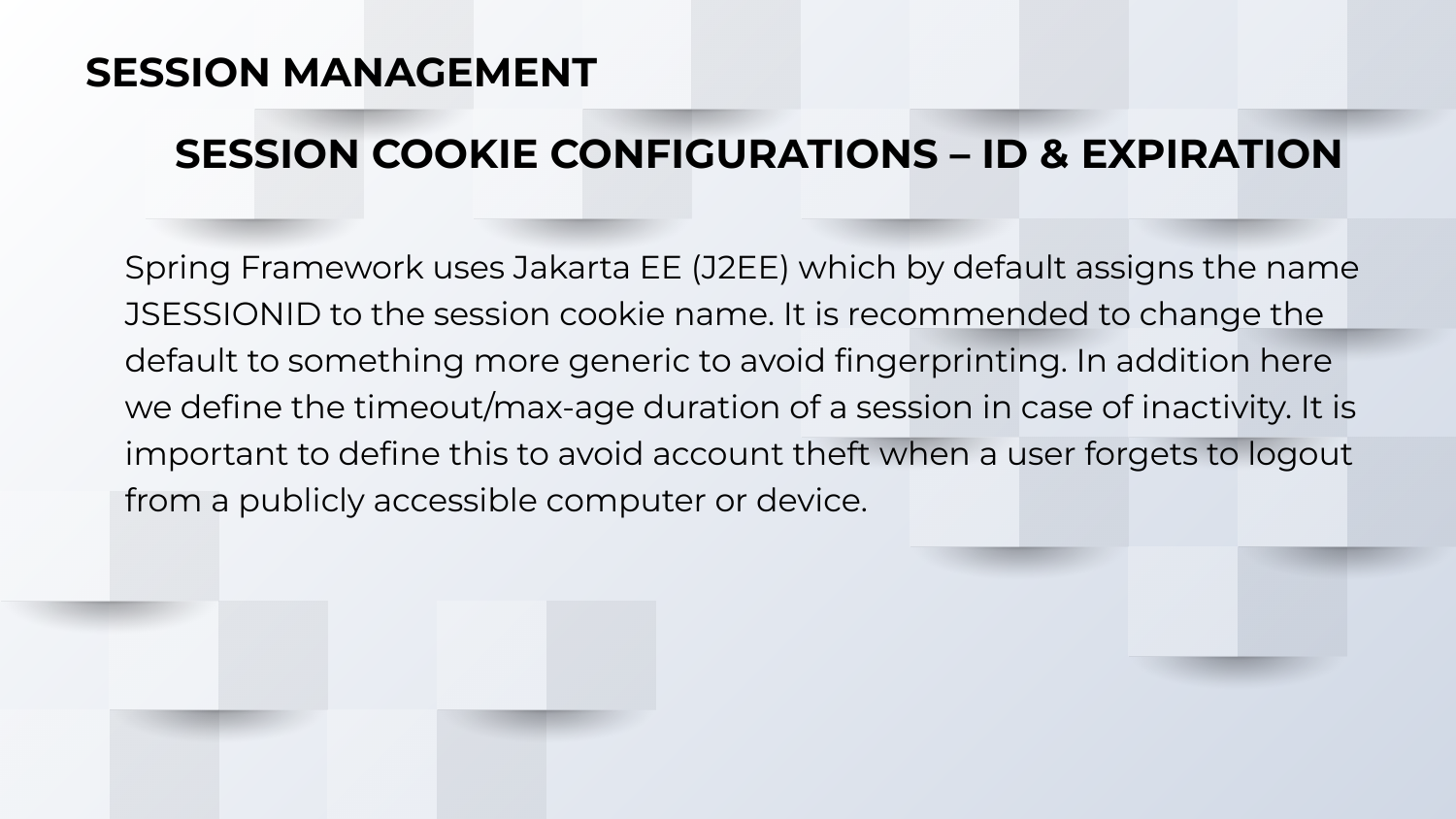

SESSION MANAGEMENT

SESSION COOKIE CONFIGURATIONS – ID & EXPIRATION
Spring Framework uses Jakarta EE (J2EE) which by default assigns the name JSESSIONID to the session cookie name. It is recommended to change the default to something more generic to avoid fingerprinting. In addition here we define the timeout/max-age duration of a session in case of inactivity. It is important to define this to avoid account theft when a user forgets to logout from a publicly accessible computer or device.